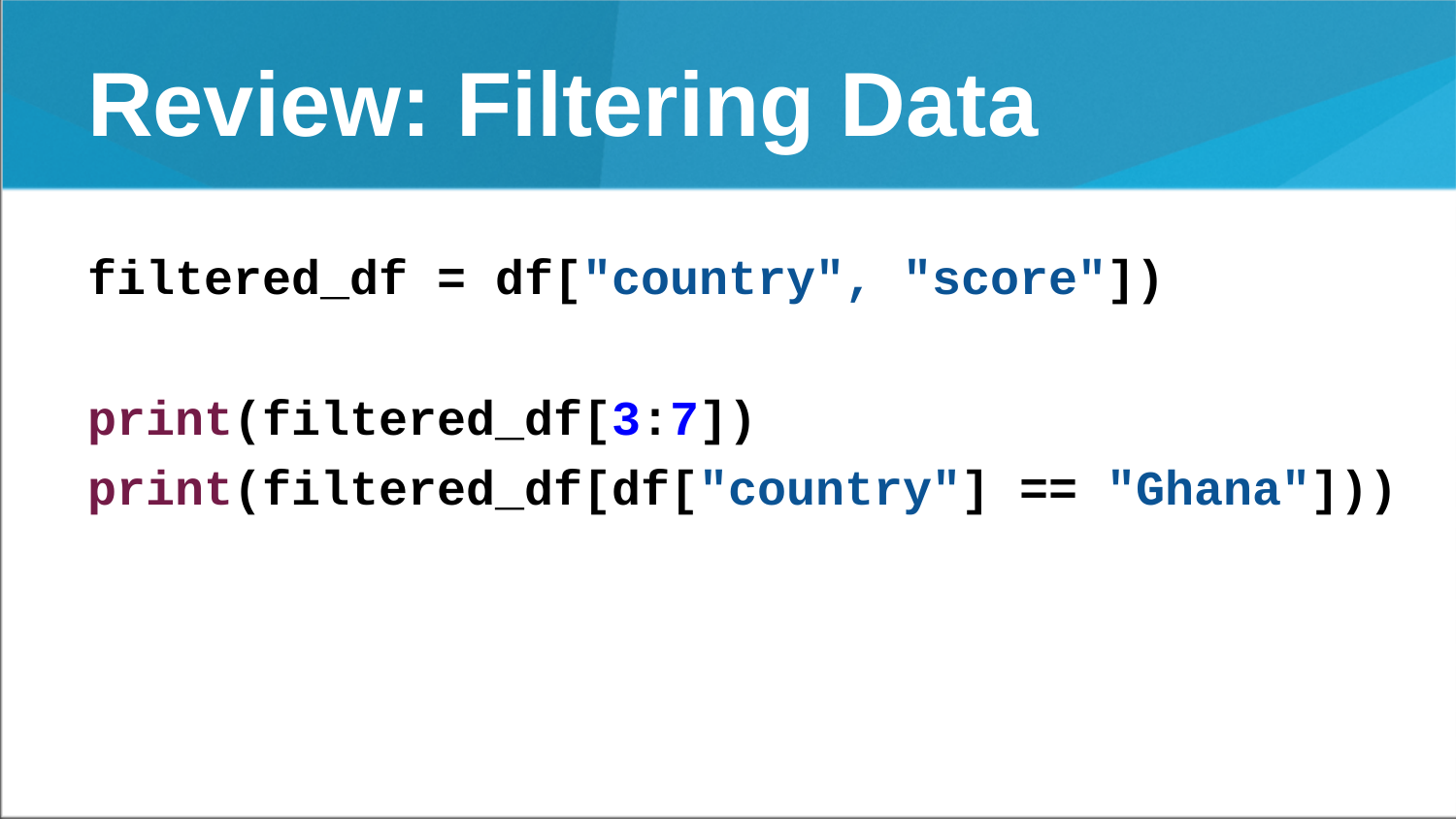

# Review: Filtering Data
filtered_df = df["country", "score"])

print(filtered_df[3:7])
print(filtered_df[df["country"] == "Ghana"]))